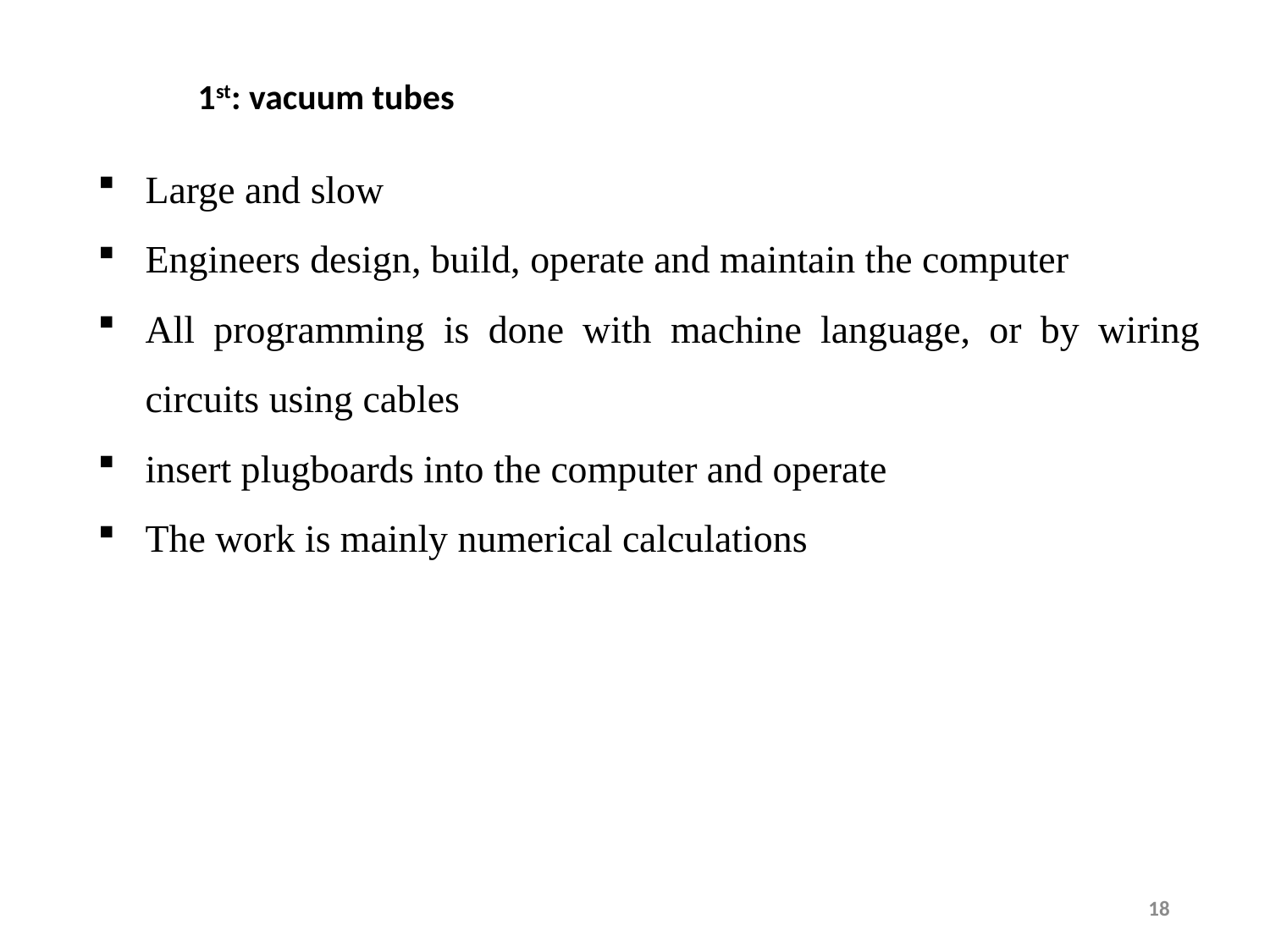

1st: vacuum tubes
Large and slow
Engineers design, build, operate and maintain the computer
All programming is done with machine language, or by wiring circuits using cables
insert plugboards into the computer and operate
The work is mainly numerical calculations
18